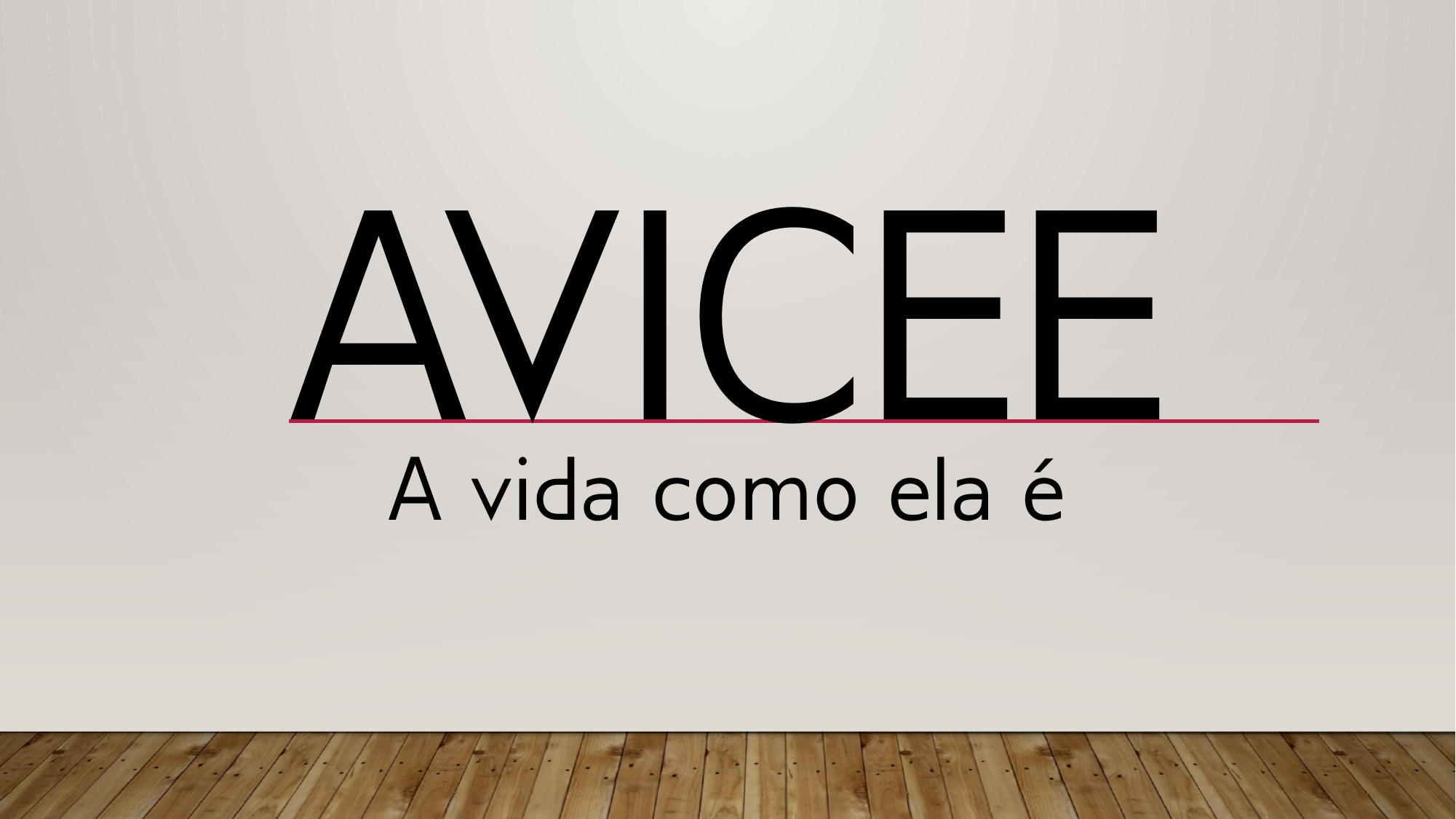

# AVICEE
A vida como ela é